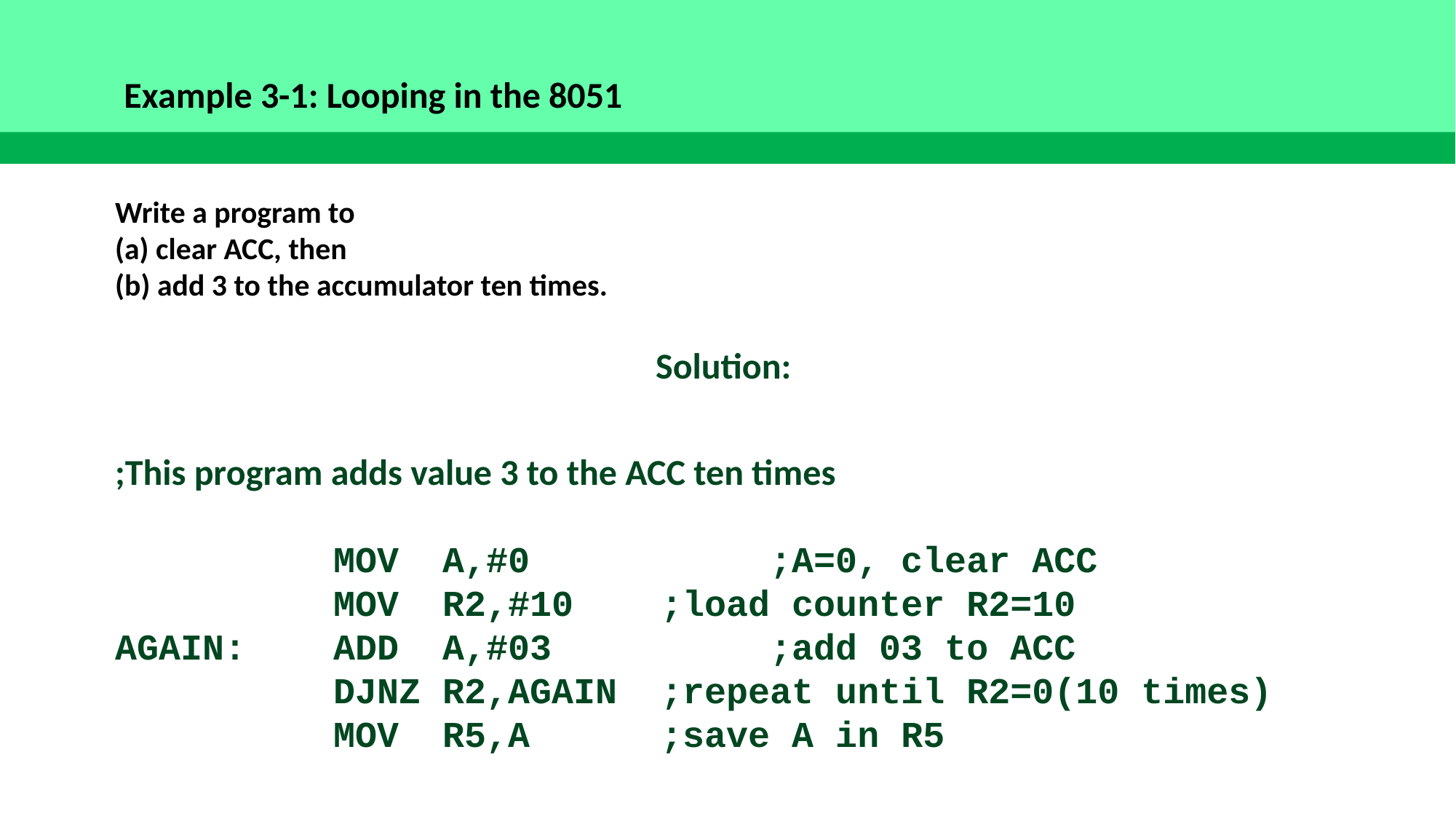

Example 3-1: Looping in the 8051
Write a program to
(a) clear ACC, then
(b) add 3 to the accumulator ten times.
Solution:
;This program adds value 3 to the ACC ten times

		MOV  A,#0 		;A=0, clear ACC
		MOV	R2,#10	;load counter R2=10
AGAIN:	ADD 	A,#03		;add 03 to ACC
		DJNZ	R2,AGAIN	;repeat until R2=0(10 times)
		MOV	R5,A		;save A in R5